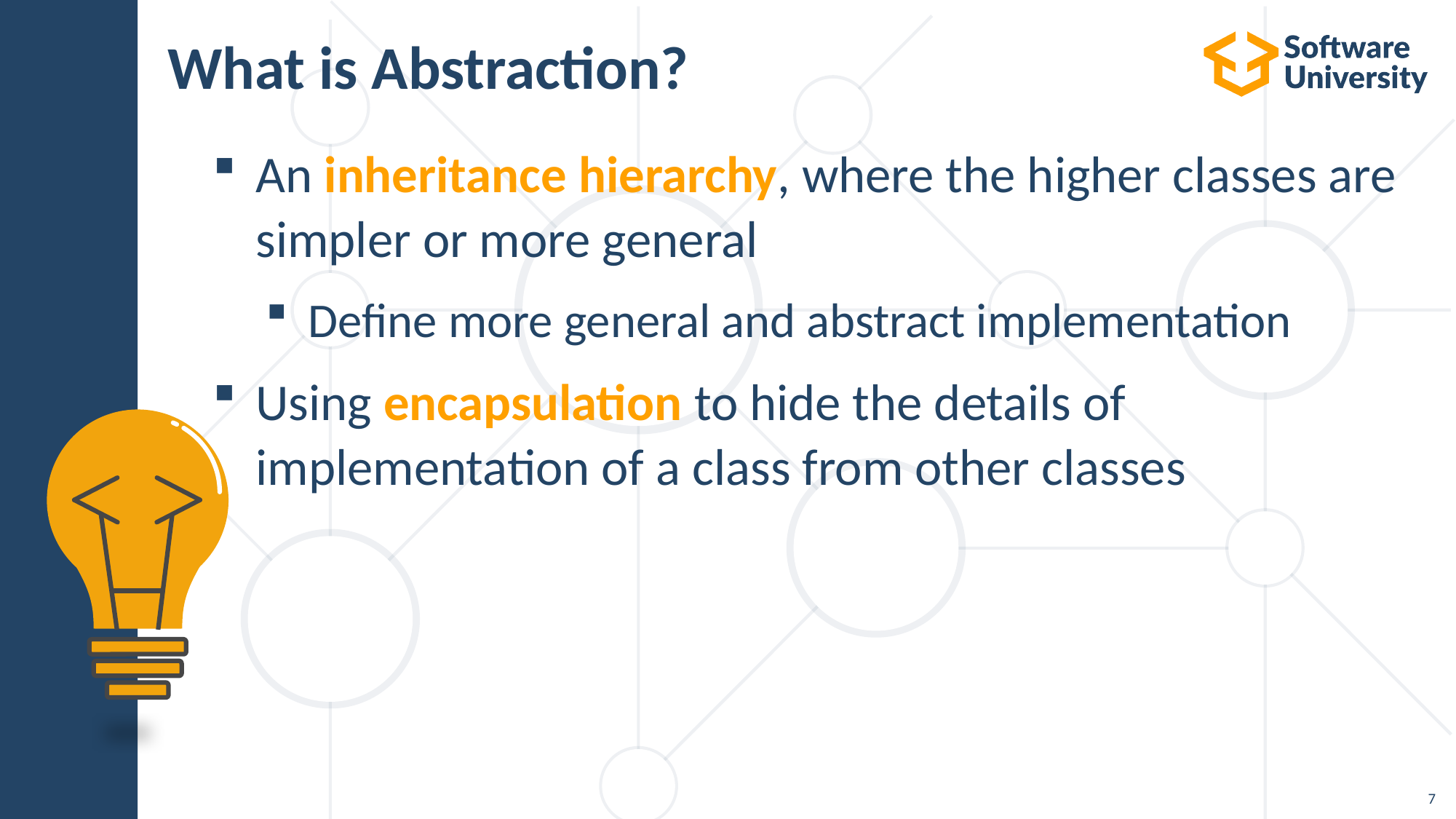

# What is Abstraction?
An inheritance hierarchy, where the higher classes are
simpler or more general
Define more general and abstract implementation
Using encapsulation to hide the details of
implementation of a class from other classes
7